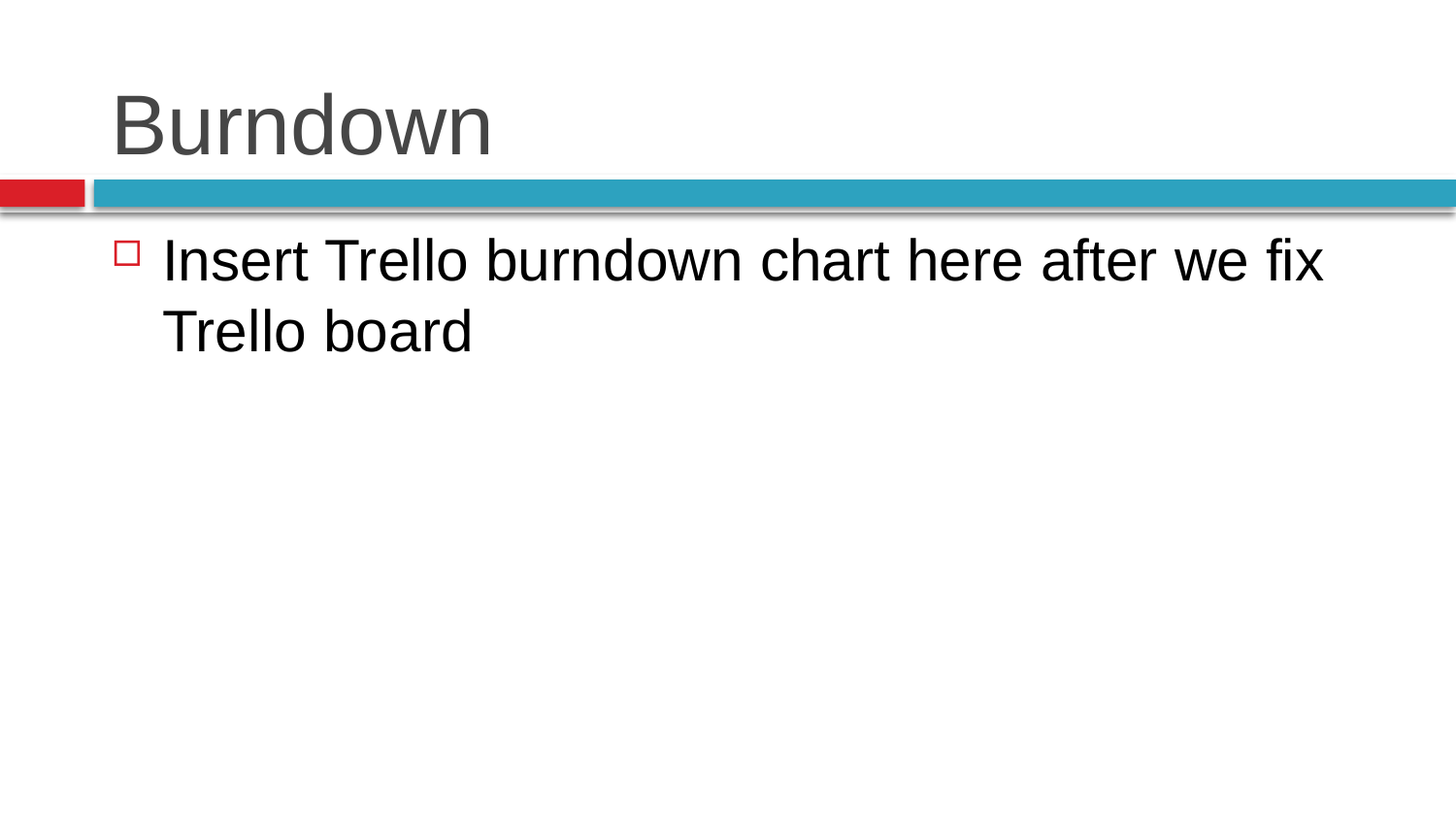

# Burndown
Insert Trello burndown chart here after we fix Trello board